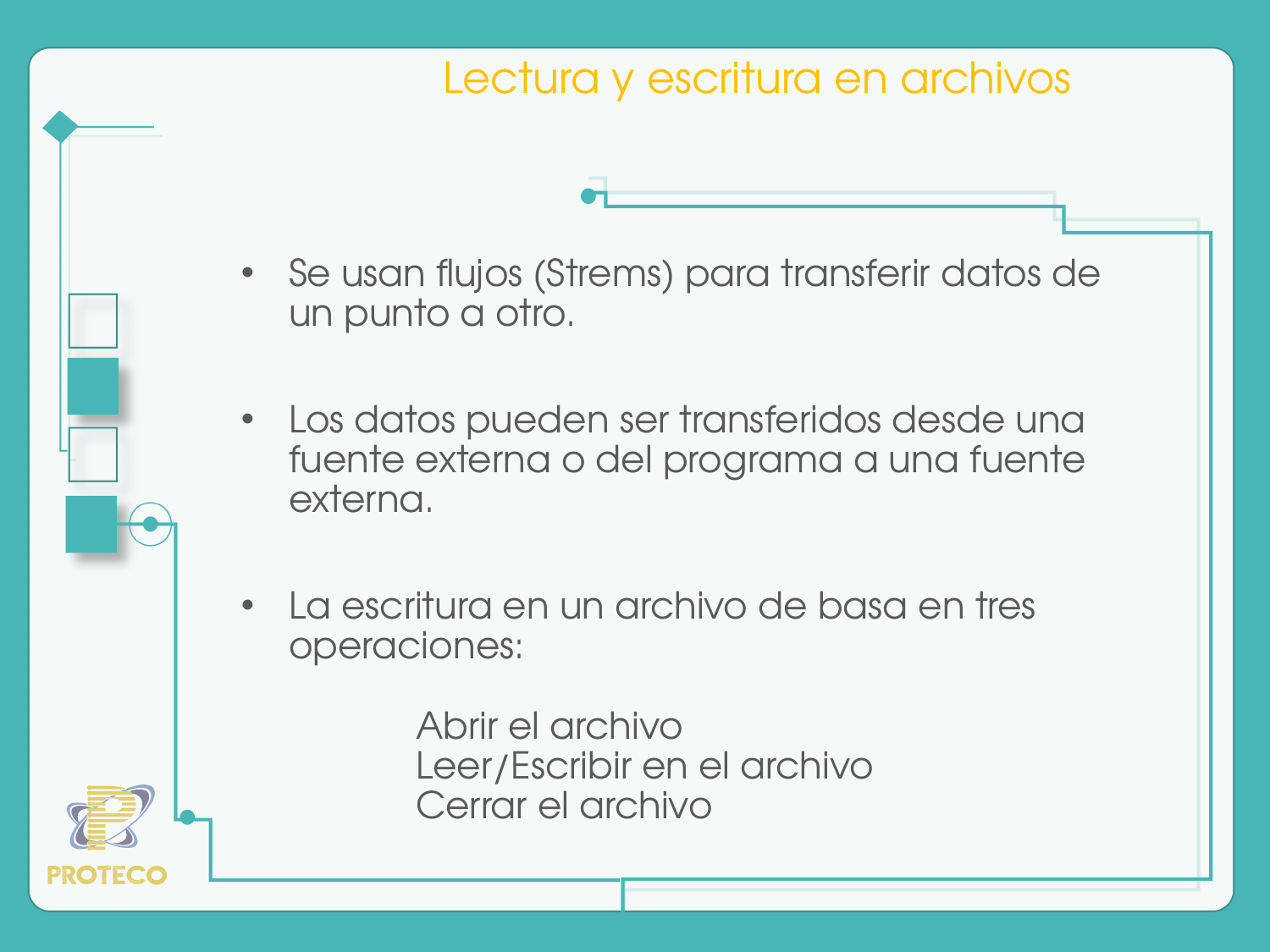

# Lectura y escritura en archivos
Se usan flujos (Strems) para transferir datos de un punto a otro.

Los datos pueden ser transferidos desde una fuente externa o del programa a una fuente externa.

La escritura en un archivo de basa en tres operaciones:
	Abrir el archivo
	Leer/Escribir en el archivo
	Cerrar el archivo